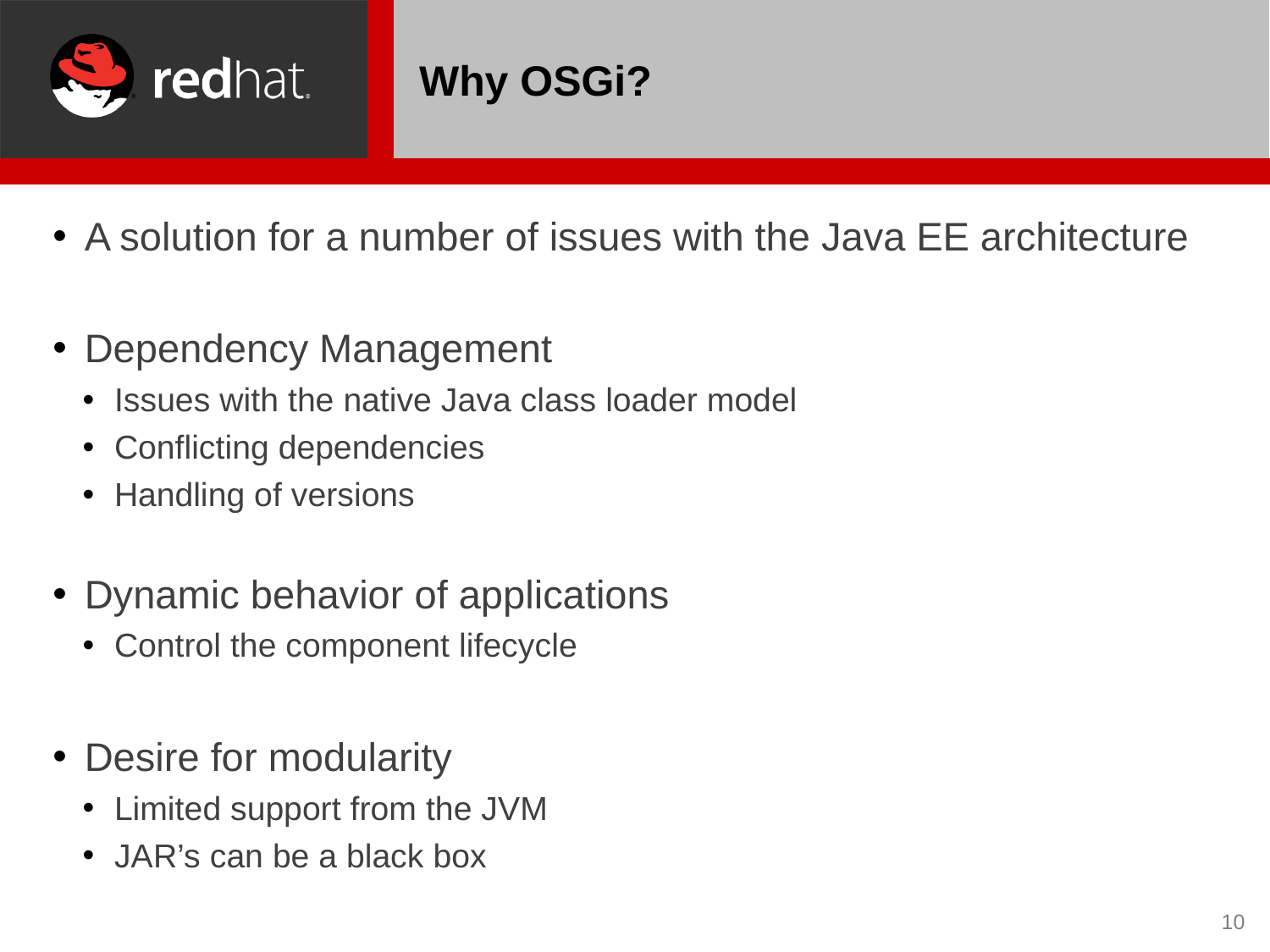

# Why OSGi?
A solution for a number of issues with the Java EE architecture

Dependency Management
Issues with the native Java class loader model
Conflicting dependencies
Handling of versions

Dynamic behavior of applications
Control the component lifecycle

Desire for modularity
Limited support from the JVM
JAR’s can be a black box

10